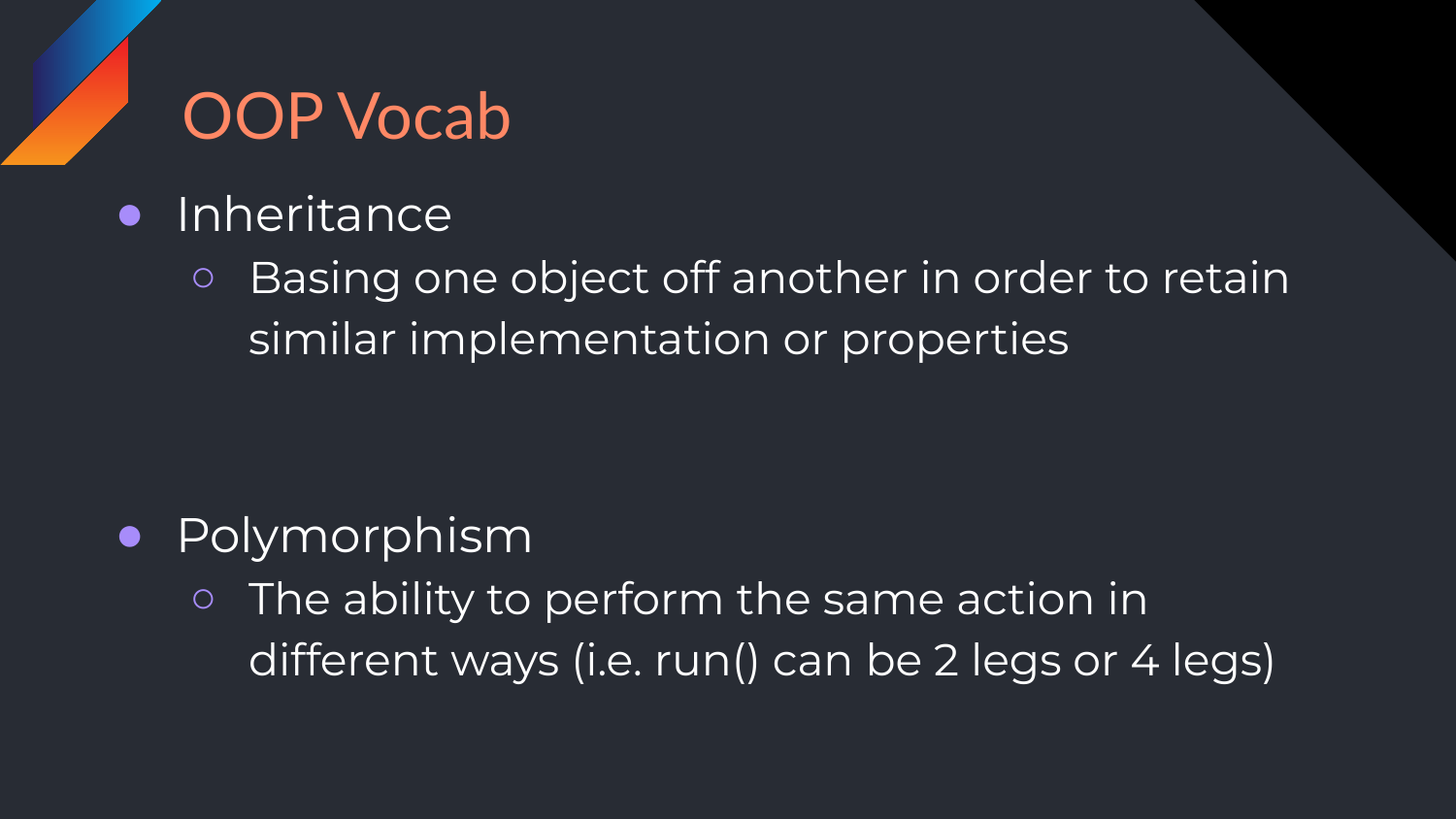

# OOP Vocab
Inheritance
Basing one object off another in order to retain similar implementation or properties

Polymorphism
The ability to perform the same action in different ways (i.e. run() can be 2 legs or 4 legs)